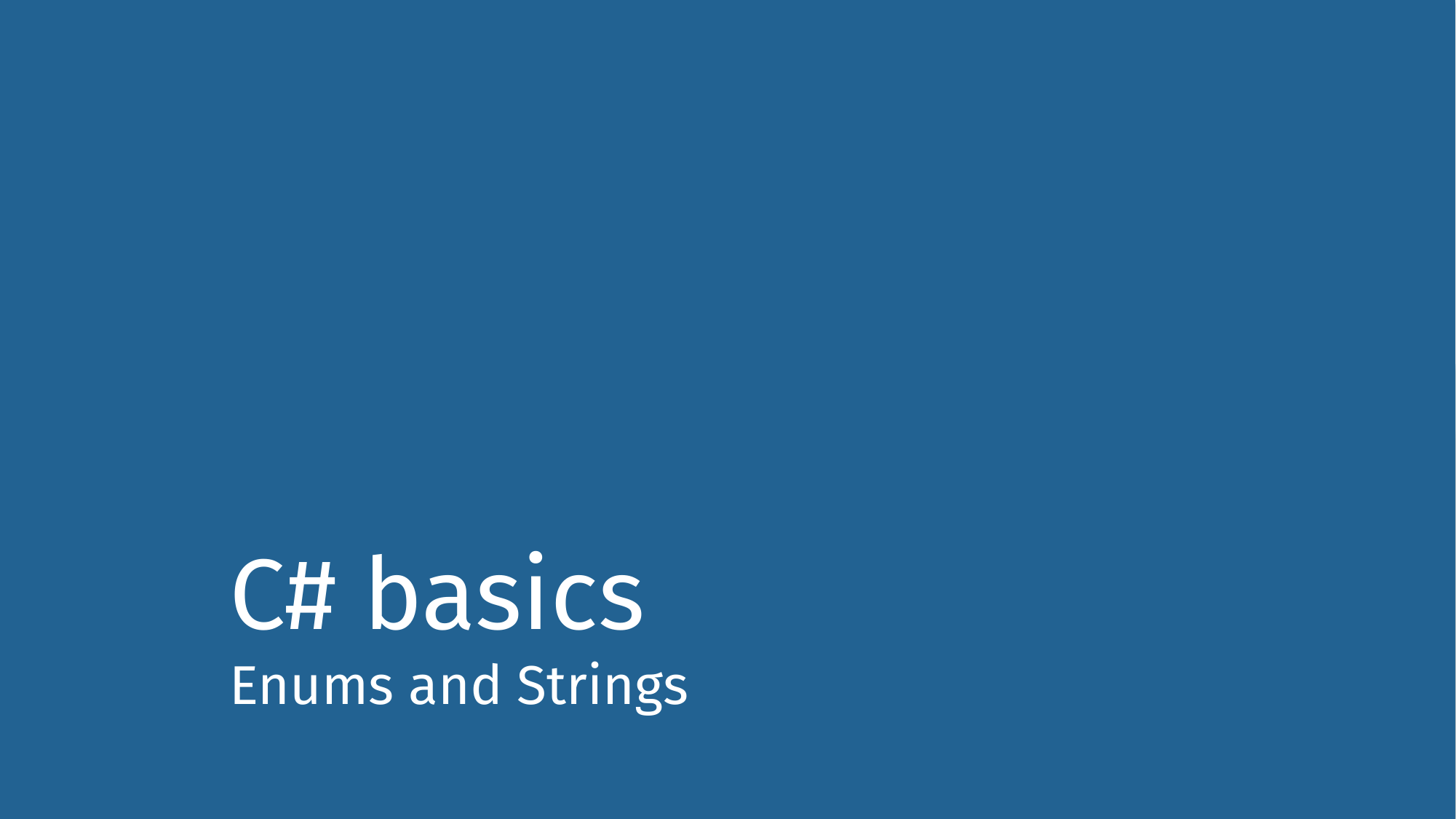

# C# basics Enums and Strings
Automated framework with C#
Yury Alifanov
5 October 2021
25